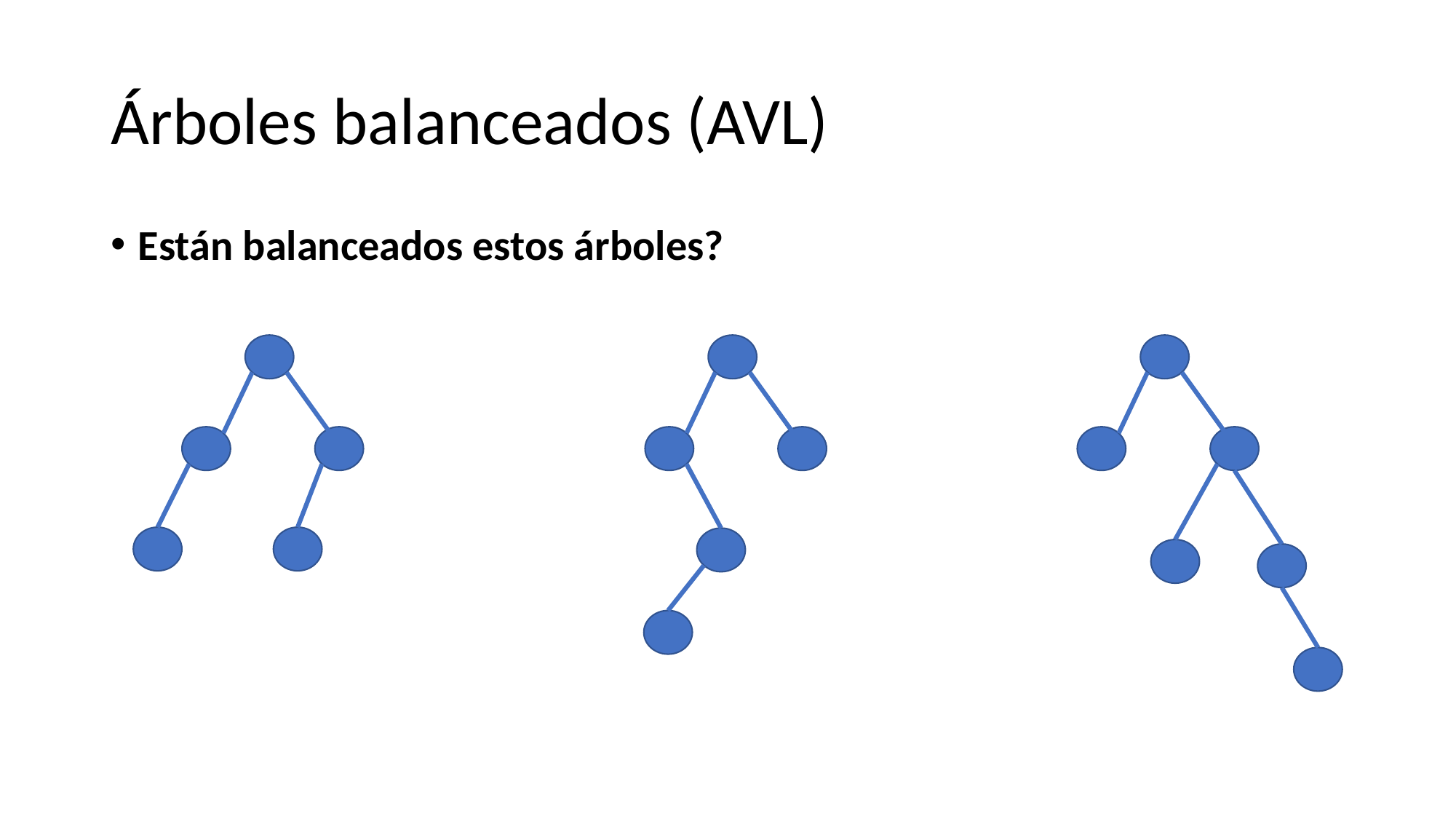

# Árboles balanceados (AVL)
Están balanceados estos árboles?